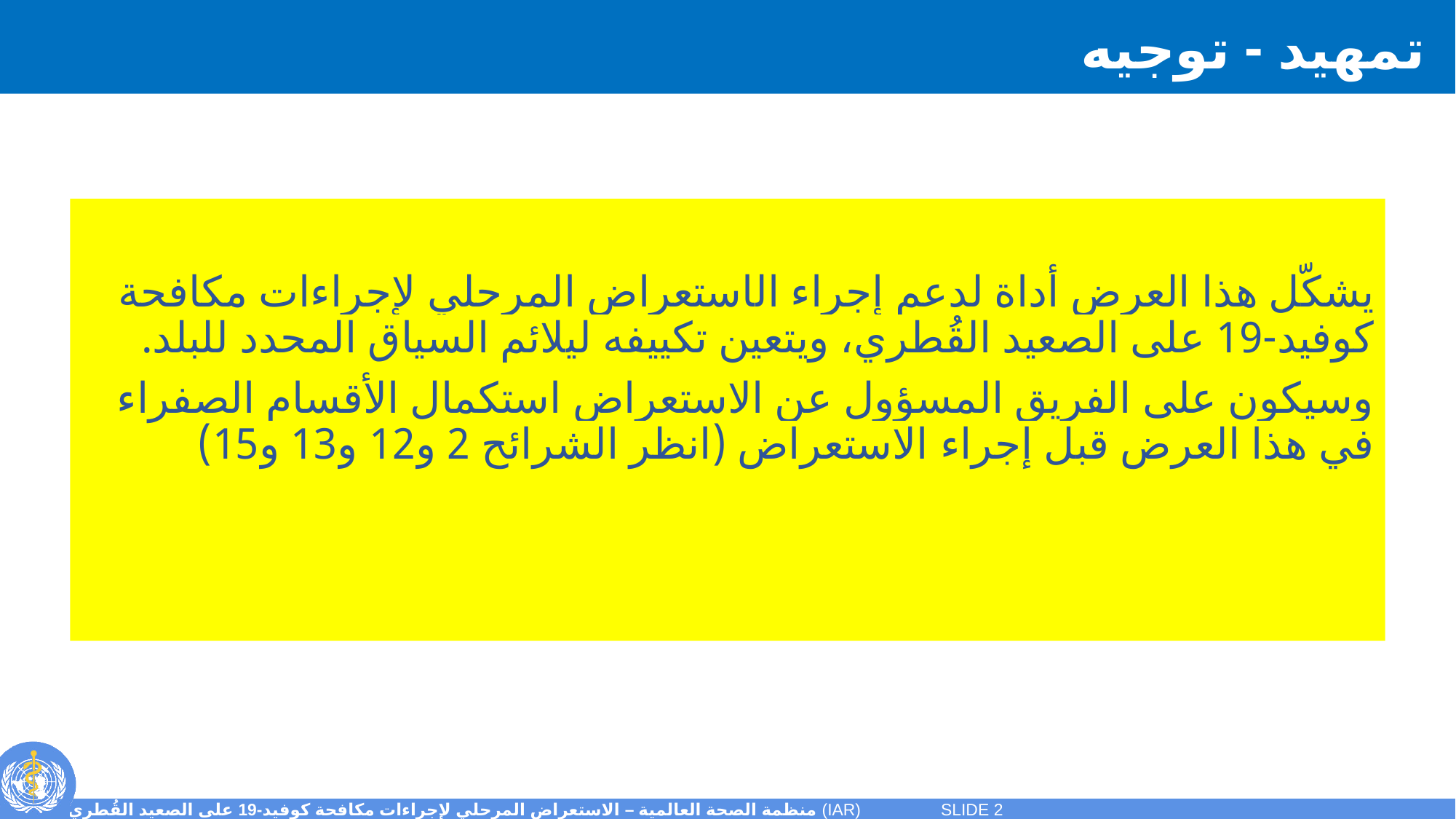

# تمهيد - توجيه

يشكّل هذا العرض أداة لدعم إجراء الاستعراض المرحلي لإجراءات مكافحة كوفيد-19 على الصعيد القُطري، ويتعين تكييفه ليلائم السياق المحدد للبلد.
وسيكون على الفريق المسؤول عن الاستعراض استكمال الأقسام الصفراء في هذا العرض قبل إجراء الاستعراض (انظر الشرائح 2 و12 و13 و15)